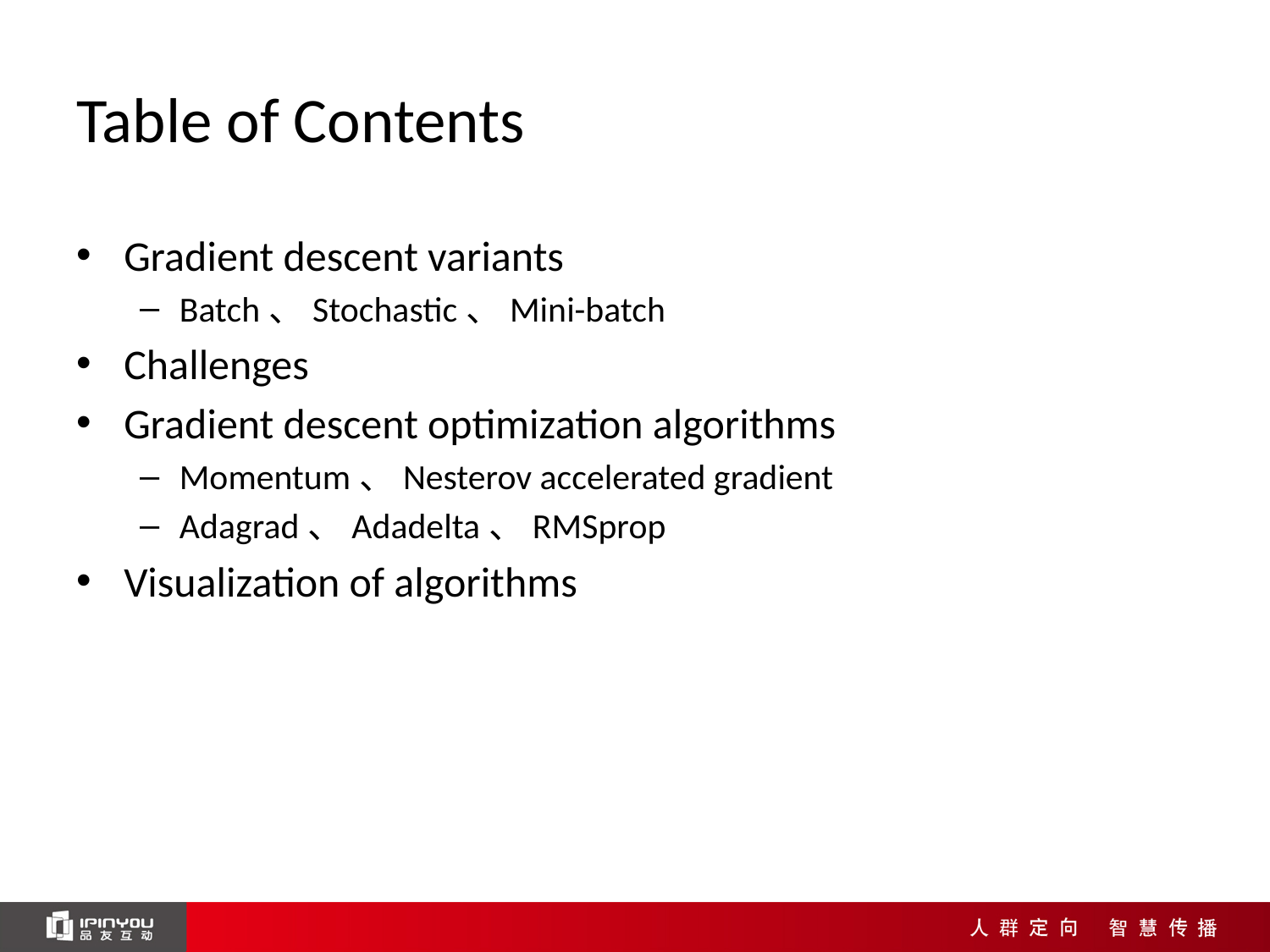

# Table of Contents
Gradient descent variants
Batch、Stochastic、Mini-batch
Challenges
Gradient descent optimization algorithms
Momentum、Nesterov accelerated gradient
Adagrad、Adadelta、RMSprop
Visualization of algorithms